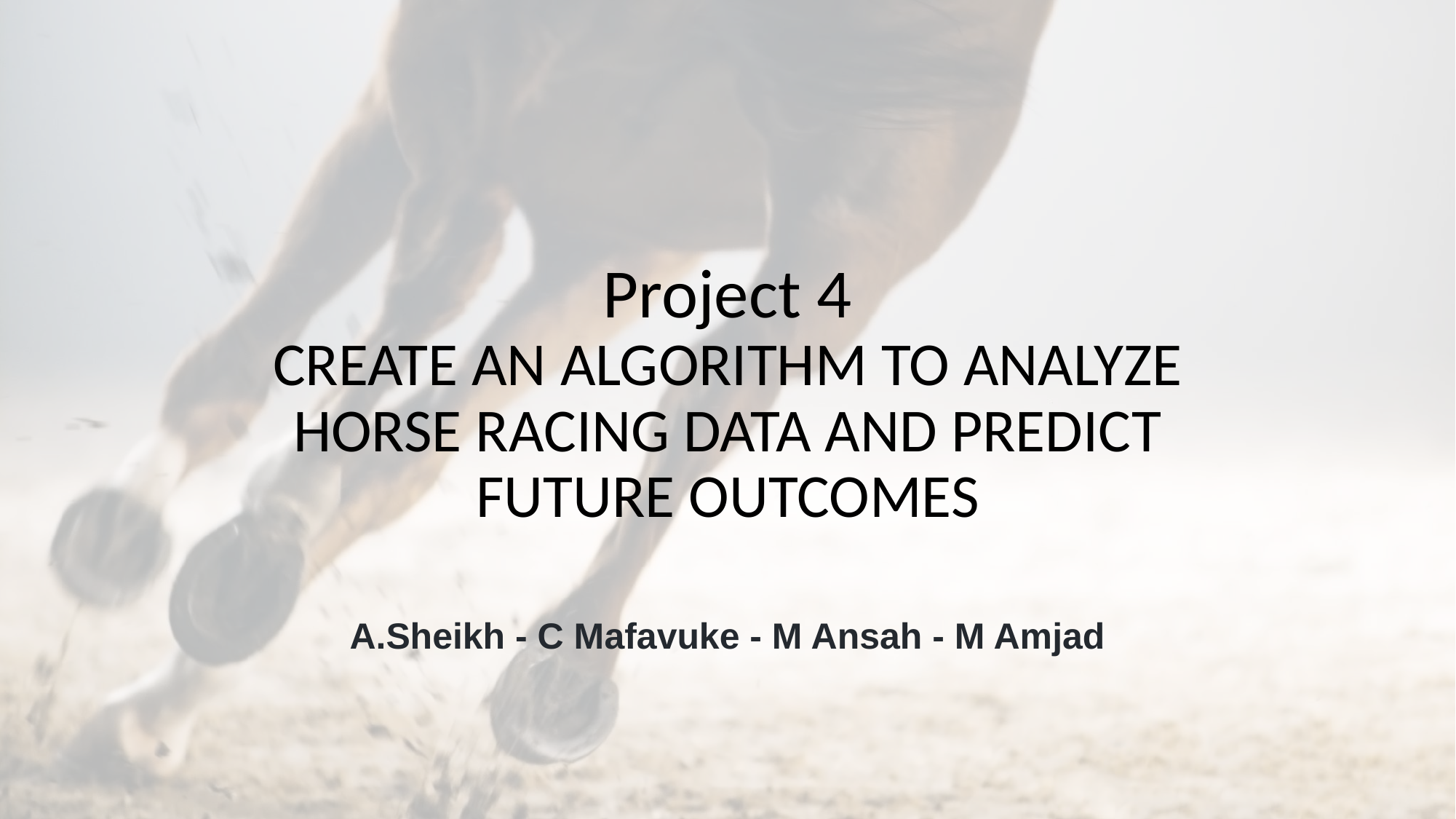

# Project 4 CREATE AN ALGORITHM TO ANALYZE HORSE RACING DATA AND PREDICT FUTURE OUTCOMES

A.Sheikh - C Mafavuke - M Ansah - M Amjad